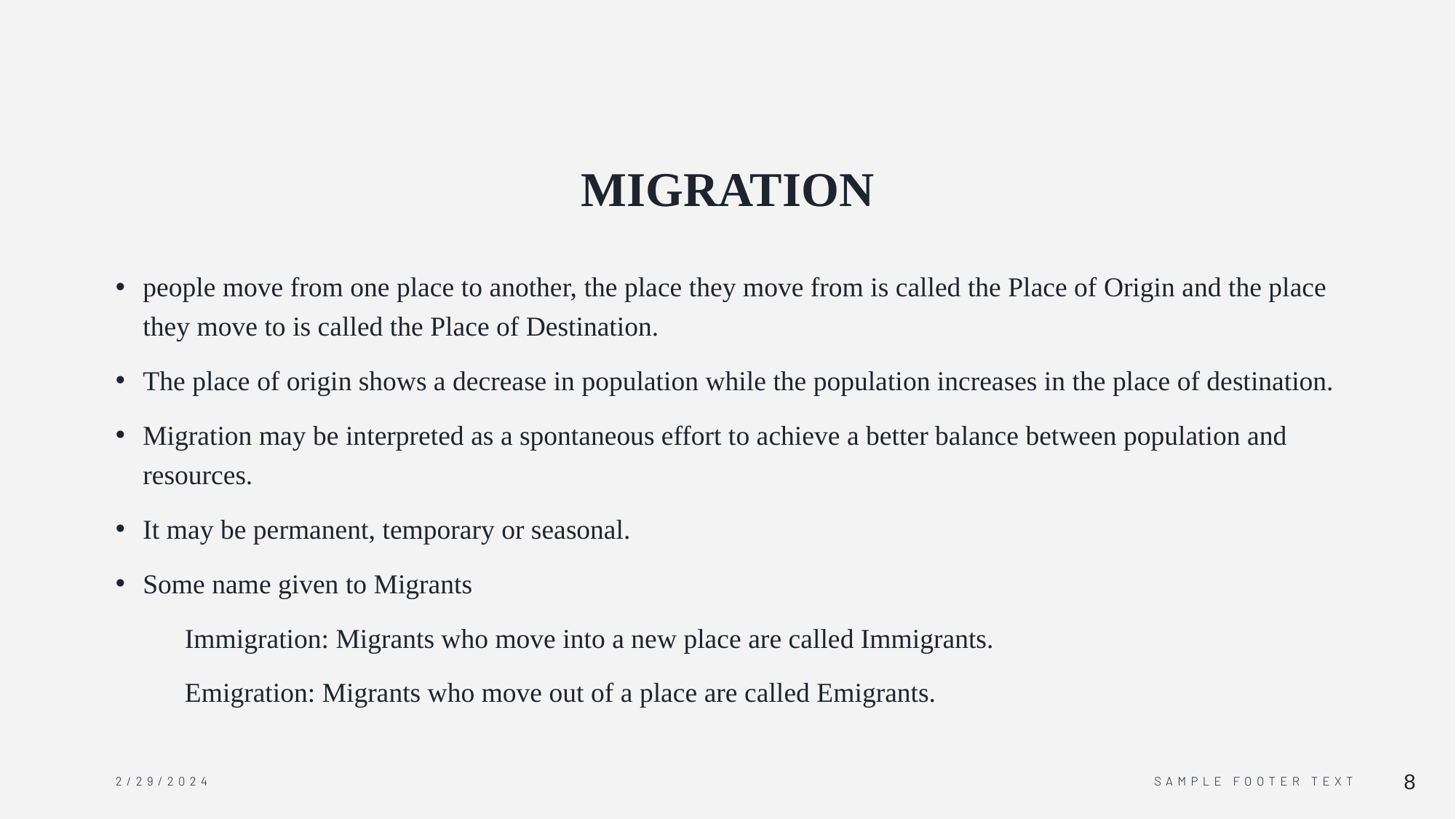

# MIGRATION
people move from one place to another, the place they move from is called the Place of Origin and the place they move to is called the Place of Destination.
The place of origin shows a decrease in population while the population increases in the place of destination.
Migration may be interpreted as a spontaneous effort to achieve a better balance between population and resources.
It may be permanent, temporary or seasonal.
Some name given to Migrants
          Immigration: Migrants who move into a new place are called Immigrants.
          Emigration: Migrants who move out of a place are called Emigrants.
2/29/2024
Sample Footer Text
8